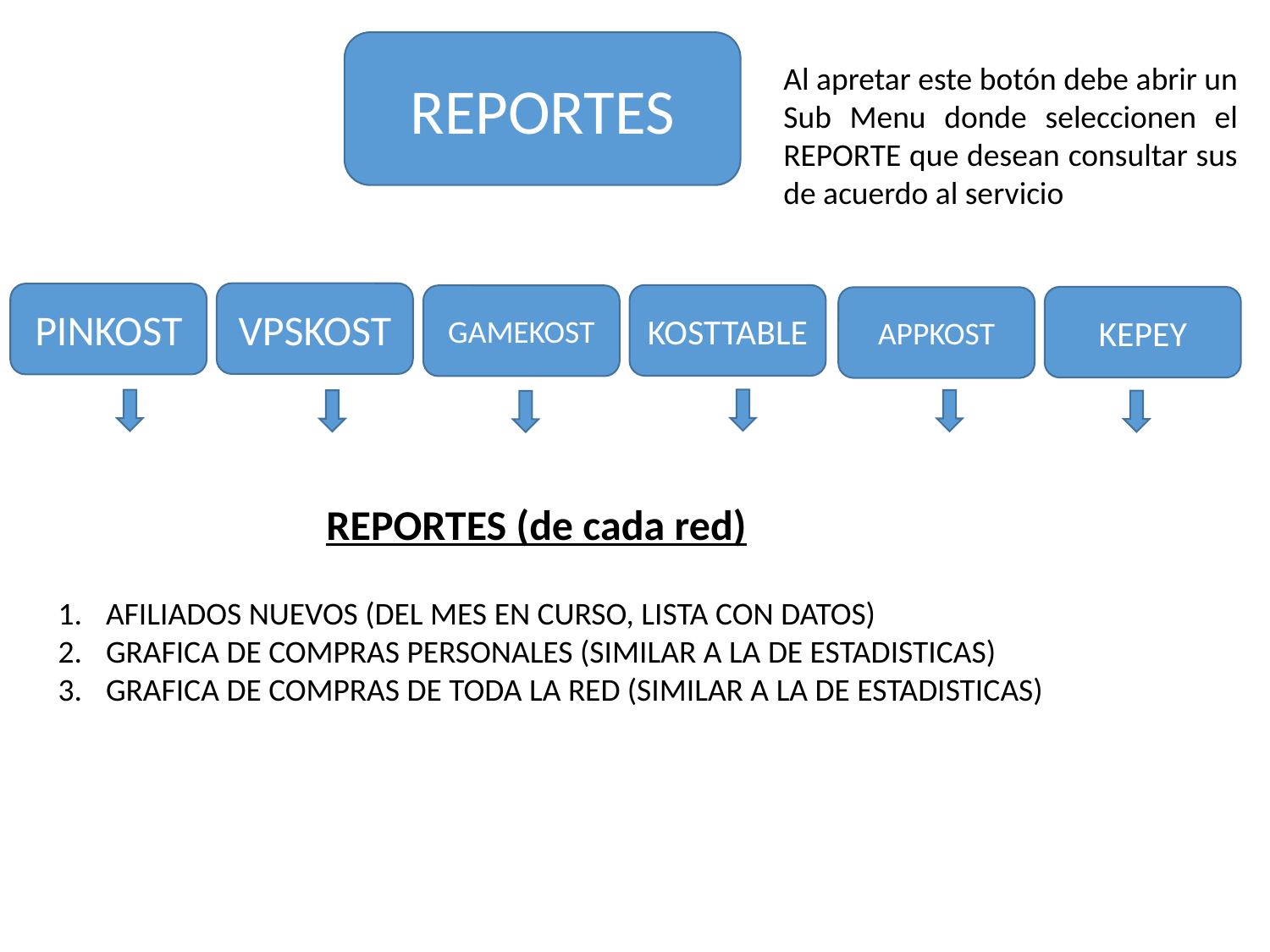

REPORTES
Al apretar este botón debe abrir un Sub Menu donde seleccionen el REPORTE que desean consultar sus de acuerdo al servicio
VPSKOST
PINKOST
KOSTTABLE
GAMEKOST
KEPEY
APPKOST

REPORTES (de cada red)
AFILIADOS NUEVOS (DEL MES EN CURSO, LISTA CON DATOS)
GRAFICA DE COMPRAS PERSONALES (SIMILAR A LA DE ESTADISTICAS)
GRAFICA DE COMPRAS DE TODA LA RED (SIMILAR A LA DE ESTADISTICAS)